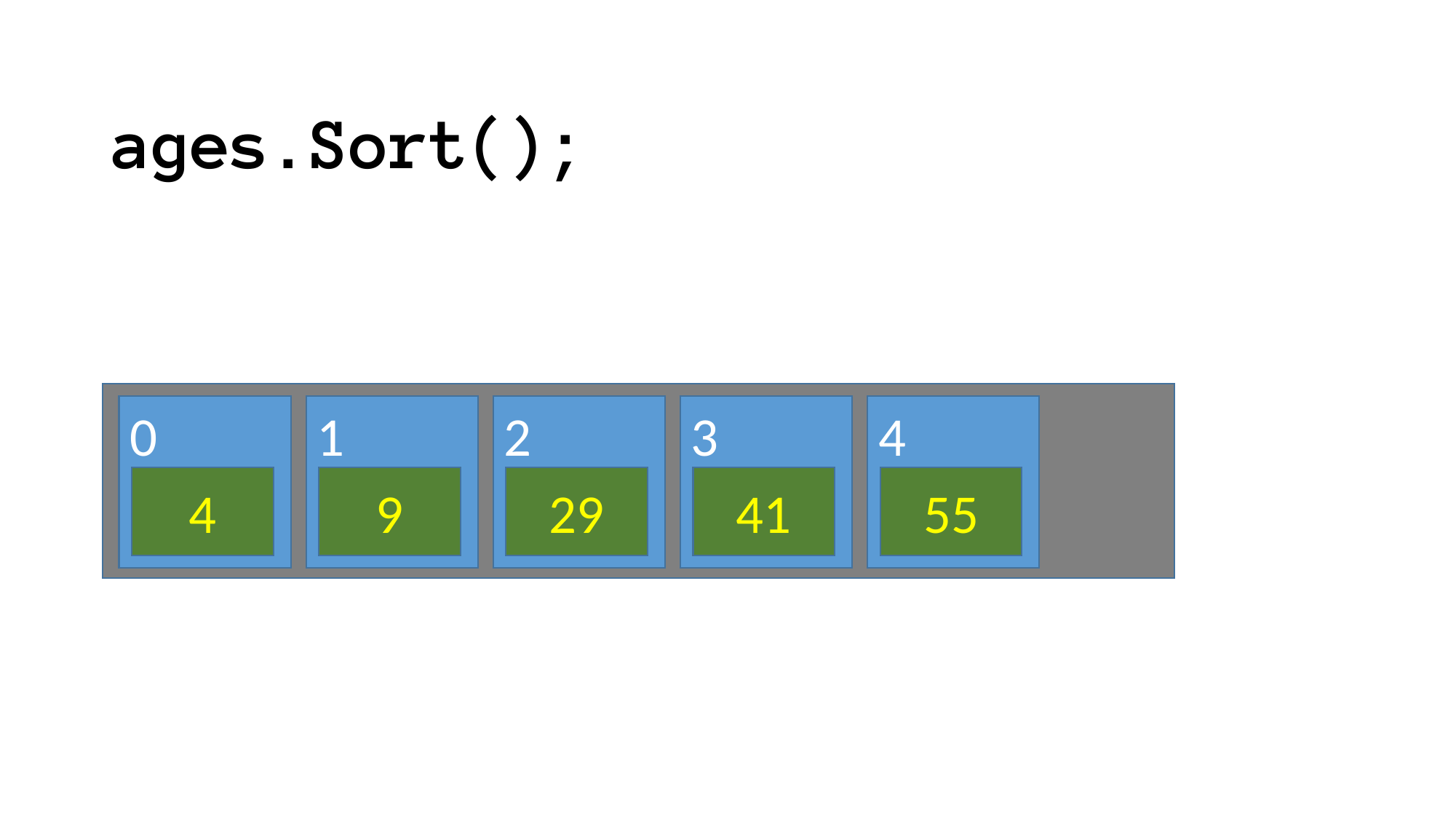

ages.Sort();

0
1
2
3
4
4
9
29
41
55